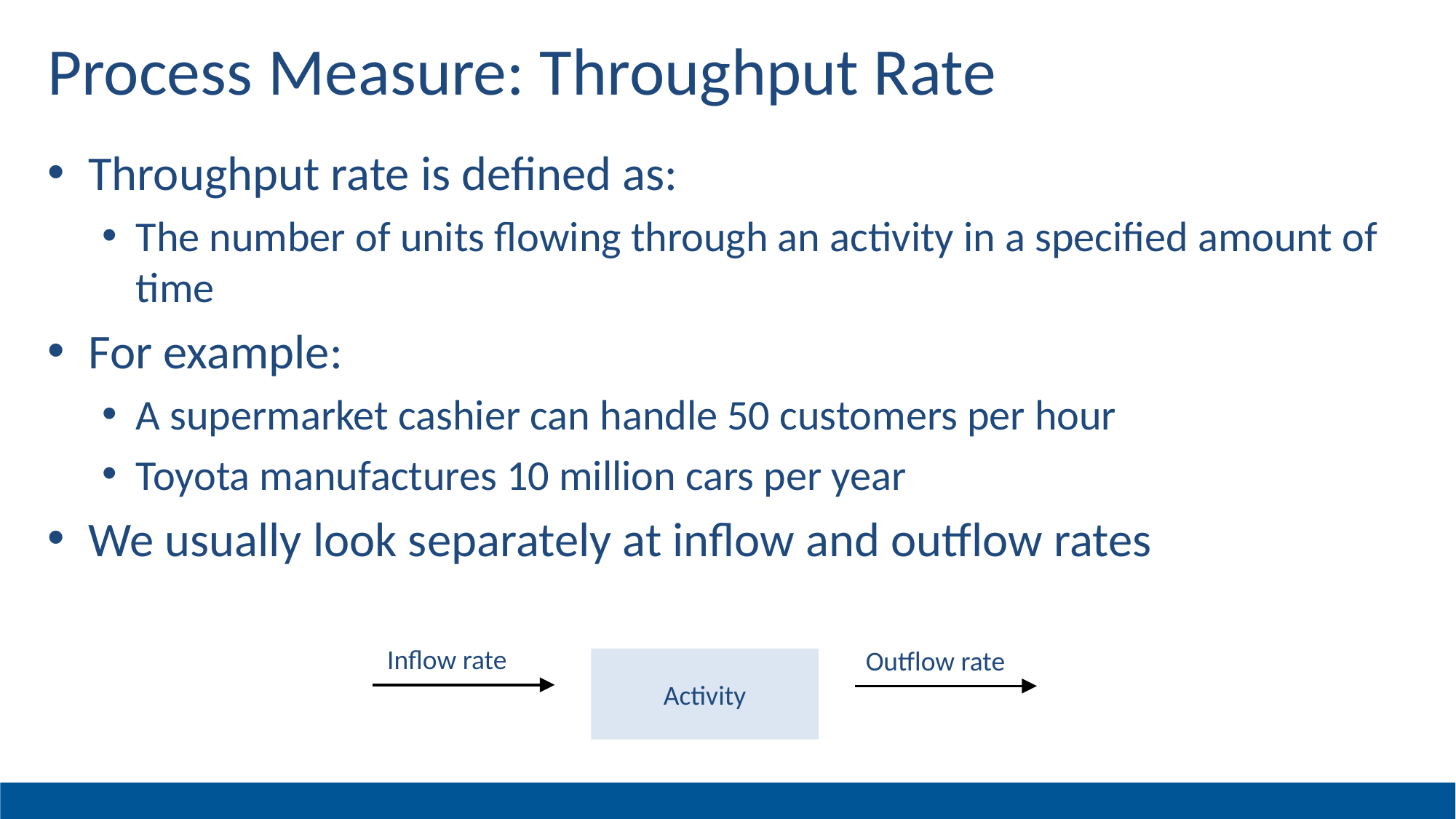

# Process Measure: Throughput Rate
Throughput rate is defined as:
The number of units flowing through an activity in a specified amount of time
For example:
A supermarket cashier can handle 50 customers per hour
Toyota manufactures 10 million cars per year
We usually look separately at inflow and outflow rates
Inflow rate
Outflow rate
Activity